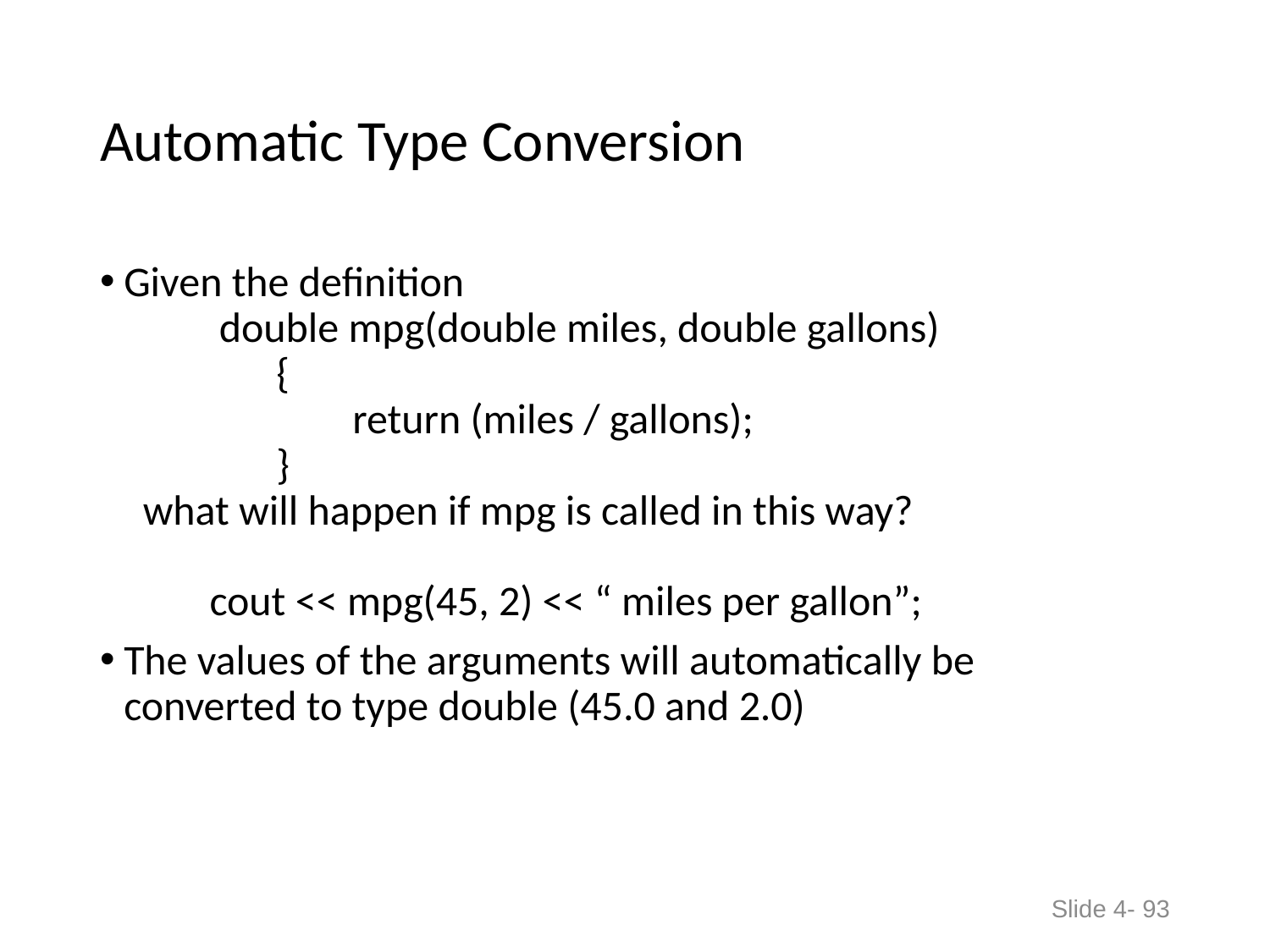

# Automatic Type Conversion
Given the definition
          double mpg(double miles, double gallons)
                {
                        return (miles / gallons);
                }
  what will happen if mpg is called in this way?
         cout << mpg(45, 2) << “ miles per gallon”;
The values of the arguments will automatically be
converted to type double (45.0 and 2.0)
Slide 4- 93